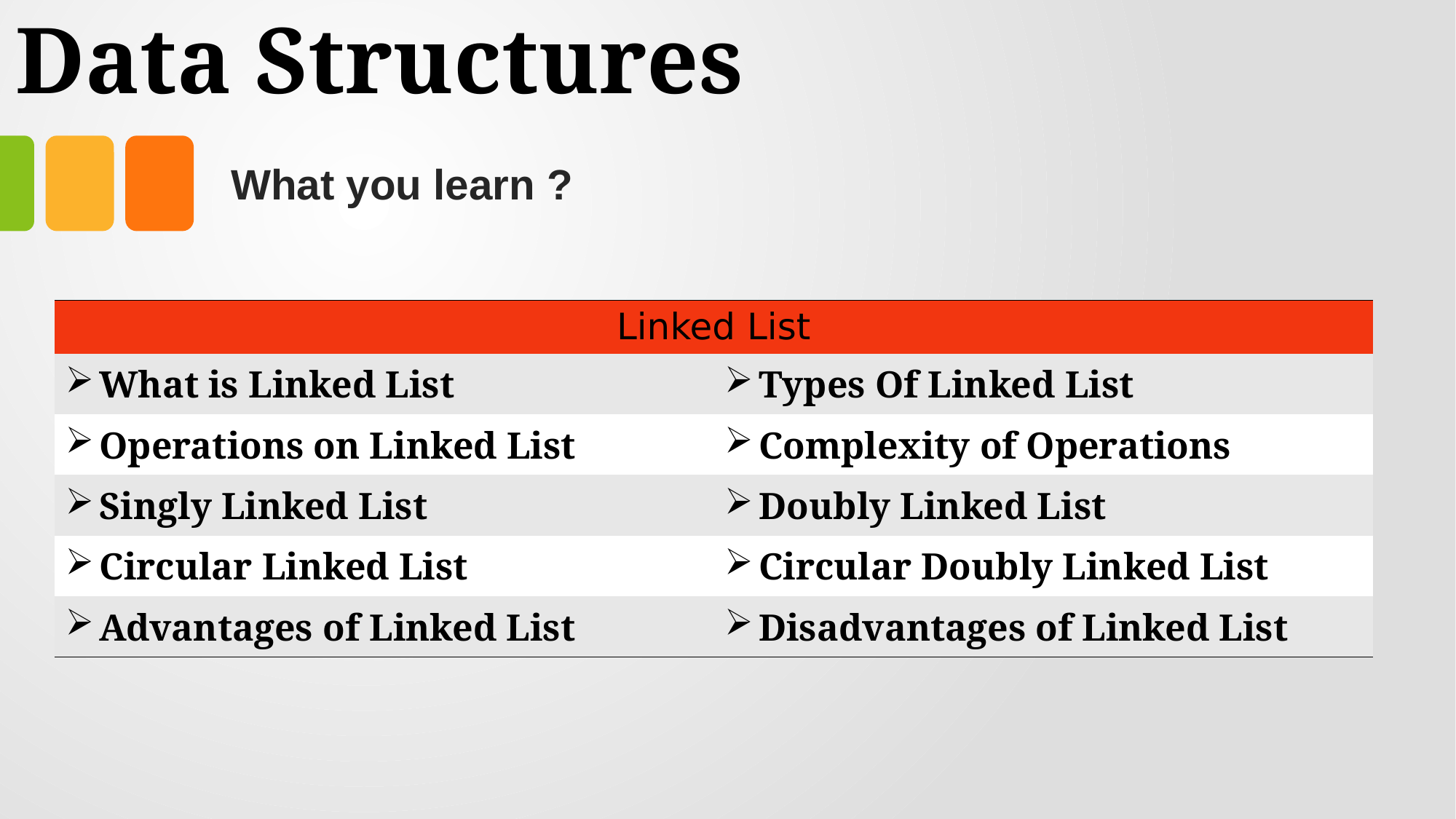

# Data Structures
What you learn ?
| Linked List | Expressions |
| --- | --- |
| What is Linked List | Types Of Linked List |
| Operations on Linked List | Complexity of Operations |
| Singly Linked List | Doubly Linked List |
| Circular Linked List | Circular Doubly Linked List |
| Advantages of Linked List | Disadvantages of Linked List |